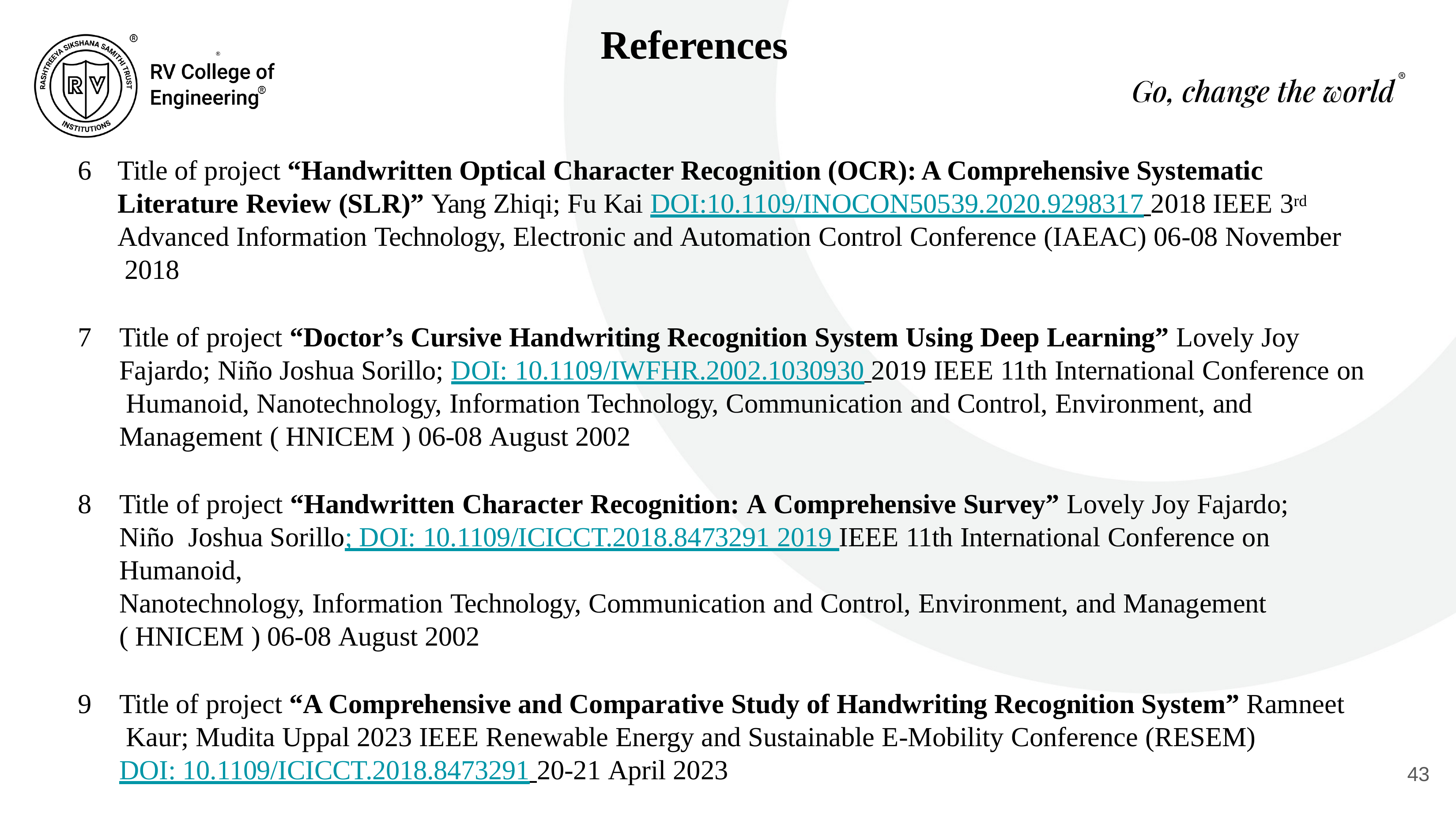

# References

Title of project “Handwritten Optical Character Recognition (OCR): A Comprehensive Systematic  Literature Review (SLR)” Yang Zhiqi; Fu Kai DOI:10.1109/INOCON50539.2020.9298317 2018 IEEE 3rd  Advanced Information Technology, Electronic and Automation Control Conference (IAEAC) 06-08 November  2018

Title of project “Doctor’s Cursive Handwriting Recognition System Using Deep Learning” Lovely Joy  Fajardo; Niño Joshua Sorillo; DOI: 10.1109/IWFHR.2002.1030930 2019 IEEE 11th International Conference on  Humanoid, Nanotechnology, Information Technology, Communication and Control, Environment, and  Management ( HNICEM ) 06-08 August 2002

Title of project “Handwritten Character Recognition: A Comprehensive Survey” Lovely Joy Fajardo; Niño  Joshua Sorillo; DOI: 10.1109/ICICCT.2018.8473291 2019 IEEE 11th International Conference on Humanoid,
Nanotechnology, Information Technology, Communication and Control, Environment, and Management  ( HNICEM ) 06-08 August 2002

Title of project “A Comprehensive and Comparative Study of Handwriting Recognition System” Ramneet  Kaur; Mudita Uppal 2023 IEEE Renewable Energy and Sustainable E-Mobility Conference (RESEM)
DOI: 10.1109/ICICCT.2018.8473291 20-21 April 2023
43